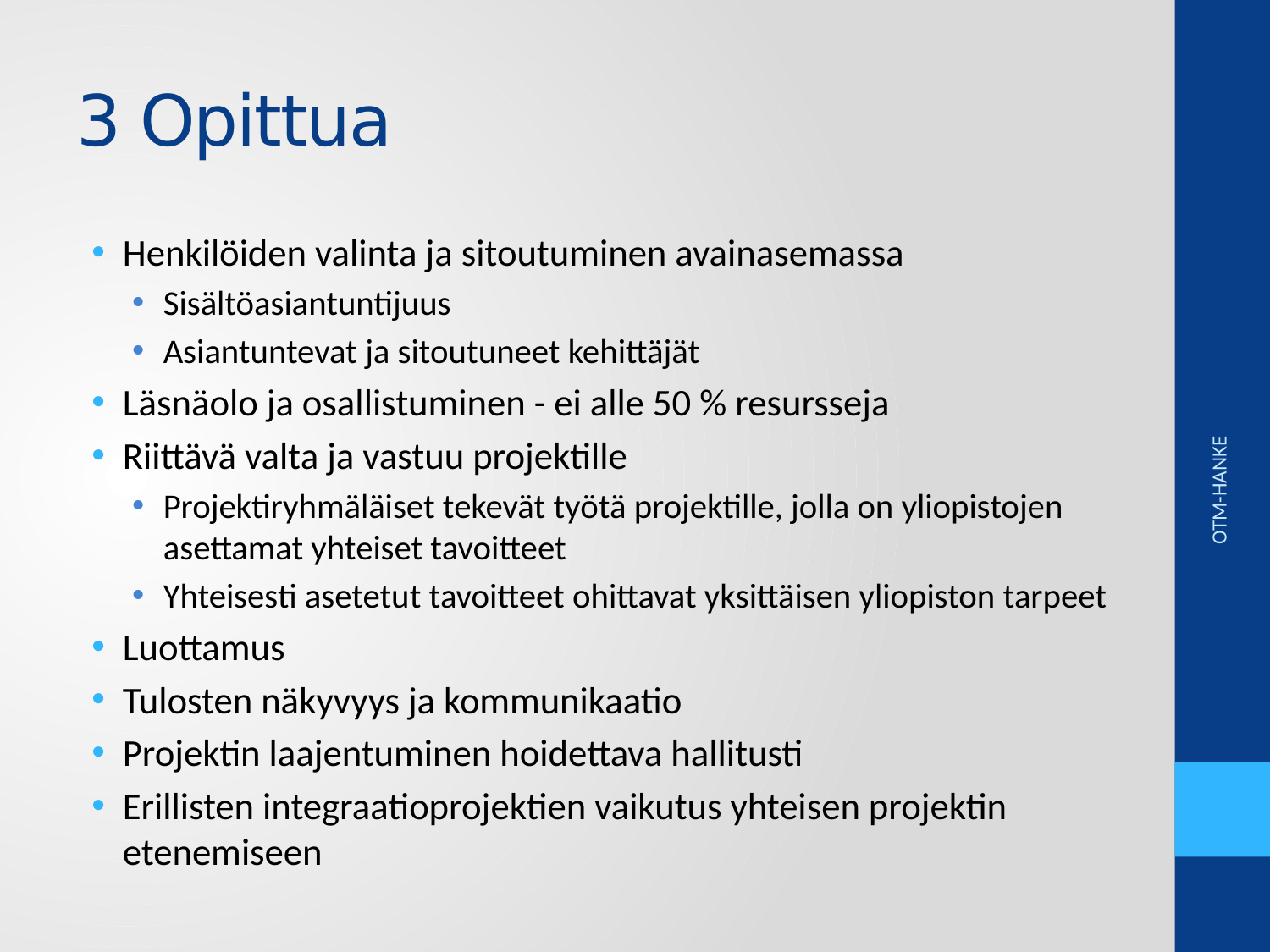

# 3 Opittua
Henkilöiden valinta ja sitoutuminen avainasemassa
Sisältöasiantuntijuus
Asiantuntevat ja sitoutuneet kehittäjät
Läsnäolo ja osallistuminen - ei alle 50 % resursseja
Riittävä valta ja vastuu projektille
Projektiryhmäläiset tekevät työtä projektille, jolla on yliopistojen asettamat yhteiset tavoitteet
Yhteisesti asetetut tavoitteet ohittavat yksittäisen yliopiston tarpeet
Luottamus
Tulosten näkyvyys ja kommunikaatio
Projektin laajentuminen hoidettava hallitusti
Erillisten integraatioprojektien vaikutus yhteisen projektin etenemiseen

OTM-HANKE